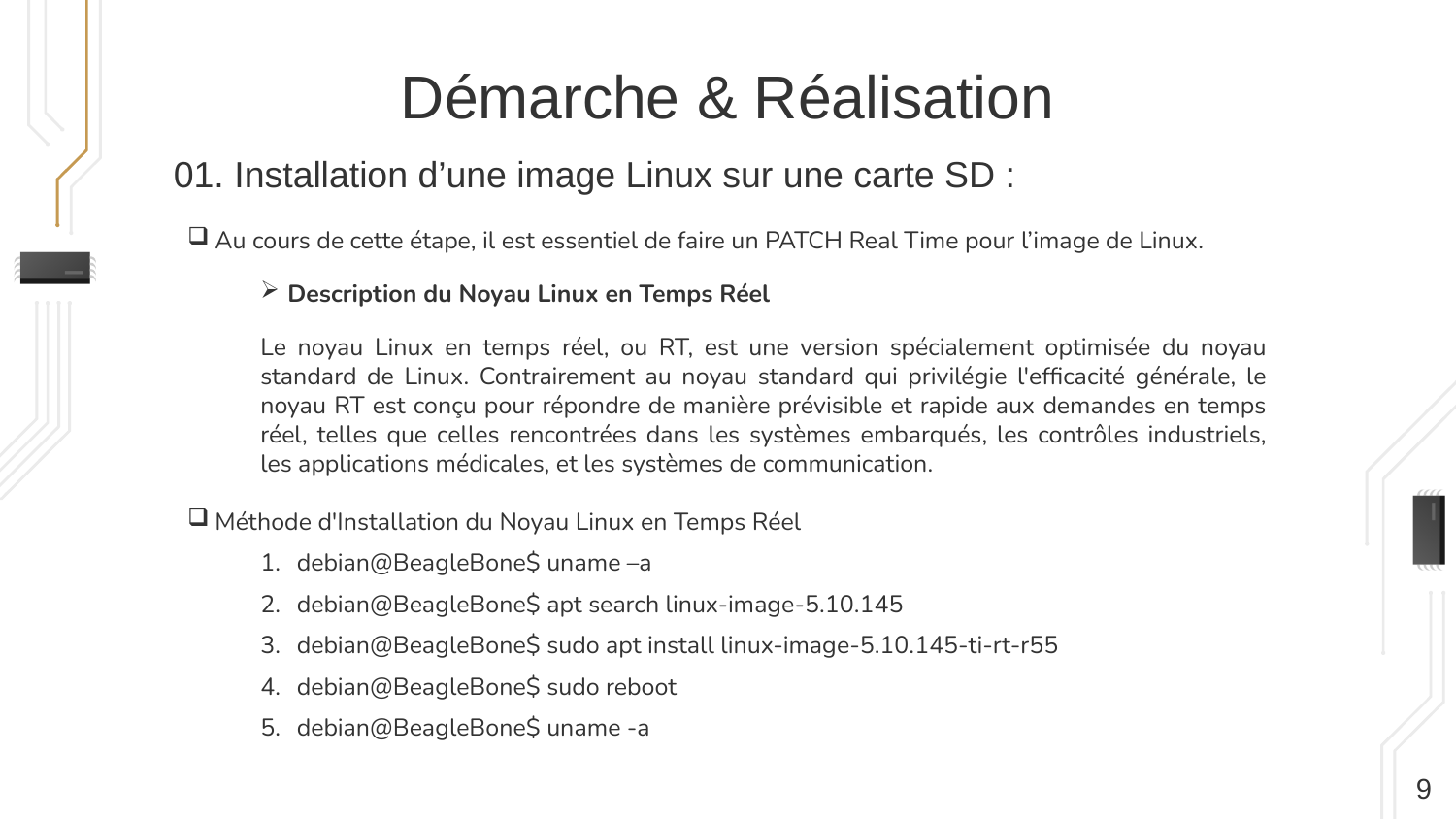

# Démarche & Réalisation
01. Installation d’une image Linux sur une carte SD :
Au cours de cette étape, il est essentiel de faire un PATCH Real Time pour l’image de Linux.
Description du Noyau Linux en Temps Réel
Le noyau Linux en temps réel, ou RT, est une version spécialement optimisée du noyau standard de Linux. Contrairement au noyau standard qui privilégie l'efficacité générale, le noyau RT est conçu pour répondre de manière prévisible et rapide aux demandes en temps réel, telles que celles rencontrées dans les systèmes embarqués, les contrôles industriels, les applications médicales, et les systèmes de communication.
Méthode d'Installation du Noyau Linux en Temps Réel
debian@BeagleBone$ uname –a
debian@BeagleBone$ apt search linux-image-5.10.145
debian@BeagleBone$ sudo apt install linux-image-5.10.145-ti-rt-r55
debian@BeagleBone$ sudo reboot
debian@BeagleBone$ uname -a
9